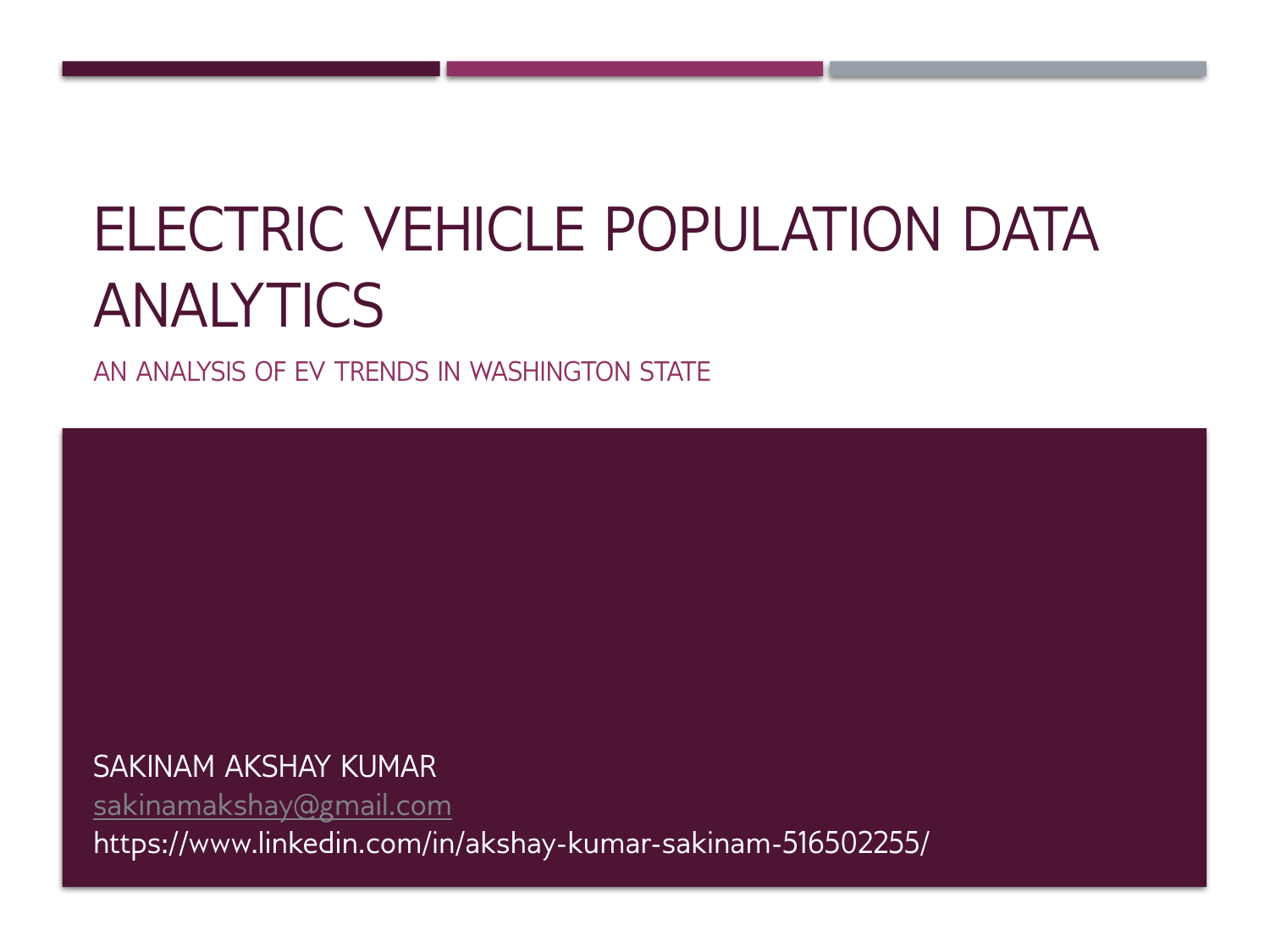

# Electric Vehicle Population Data Analytics
An Analysis of EV Trends in Washington State
SAKINAM AKSHAY KUMAR
sakinamakshay@gmail.com
https://www.linkedin.com/in/akshay-kumar-sakinam-516502255/